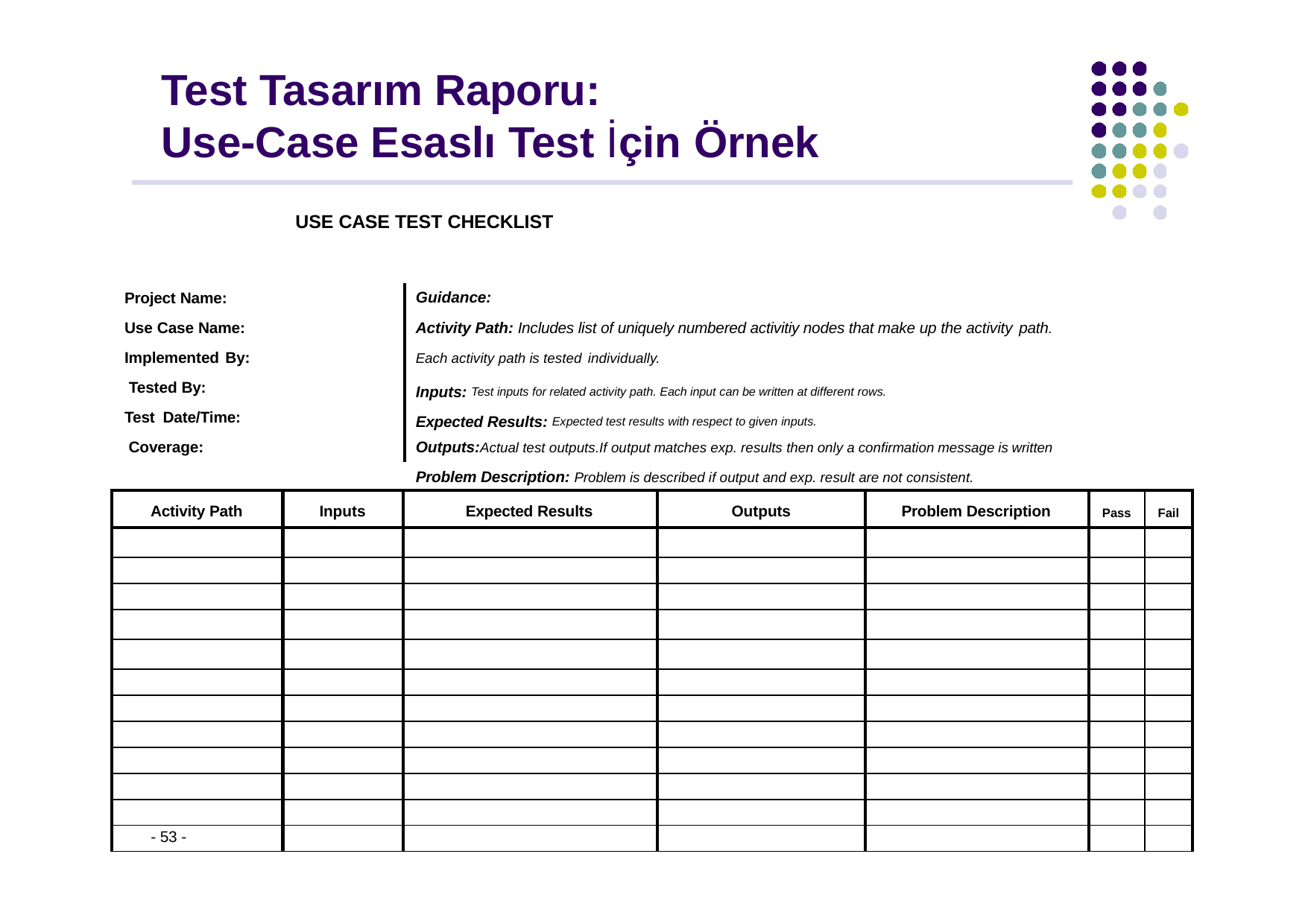

# Test Tasarım Raporu:
Use-Case Esaslı Test İçin Örnek
USE CASE TEST CHECKLIST

Guidance:
Project Name:
Use Case Name:  Implemented By:  Tested By:
Test Date/Time:  Coverage:
Activity Path: Includes list of uniquely numbered activitiy nodes that make up the activity path.
Each activity path is tested individually.
Inputs: Test inputs for related activity path. Each input can be written at different rows.
Expected Results: Expected test results with respect to given inputs.
Outputs:Actual test outputs.If output matches exp. results then only a confirmation message is written
Problem Description: Problem is described if output and exp. result are not consistent.
| Activity Path | Inputs | Expected Results | Outputs | Problem Description | Pass | Fail |
| --- | --- | --- | --- | --- | --- | --- |
|  |  |  |  |  |  |  |
|  |  |  |  |  |  |  |
|  |  |  |  |  |  |  |
|  |  |  |  |  |  |  |
|  |  |  |  |  |  |  |
|  |  |  |  |  |  |  |
|  |  |  |  |  |  |  |
|  |  |  |  |  |  |  |
|  |  |  |  |  |  |  |
|  |  |  |  |  |  |  |
|  |  |  |  |  |  |  |
| - 53 - |  |  |  |  |  |  |